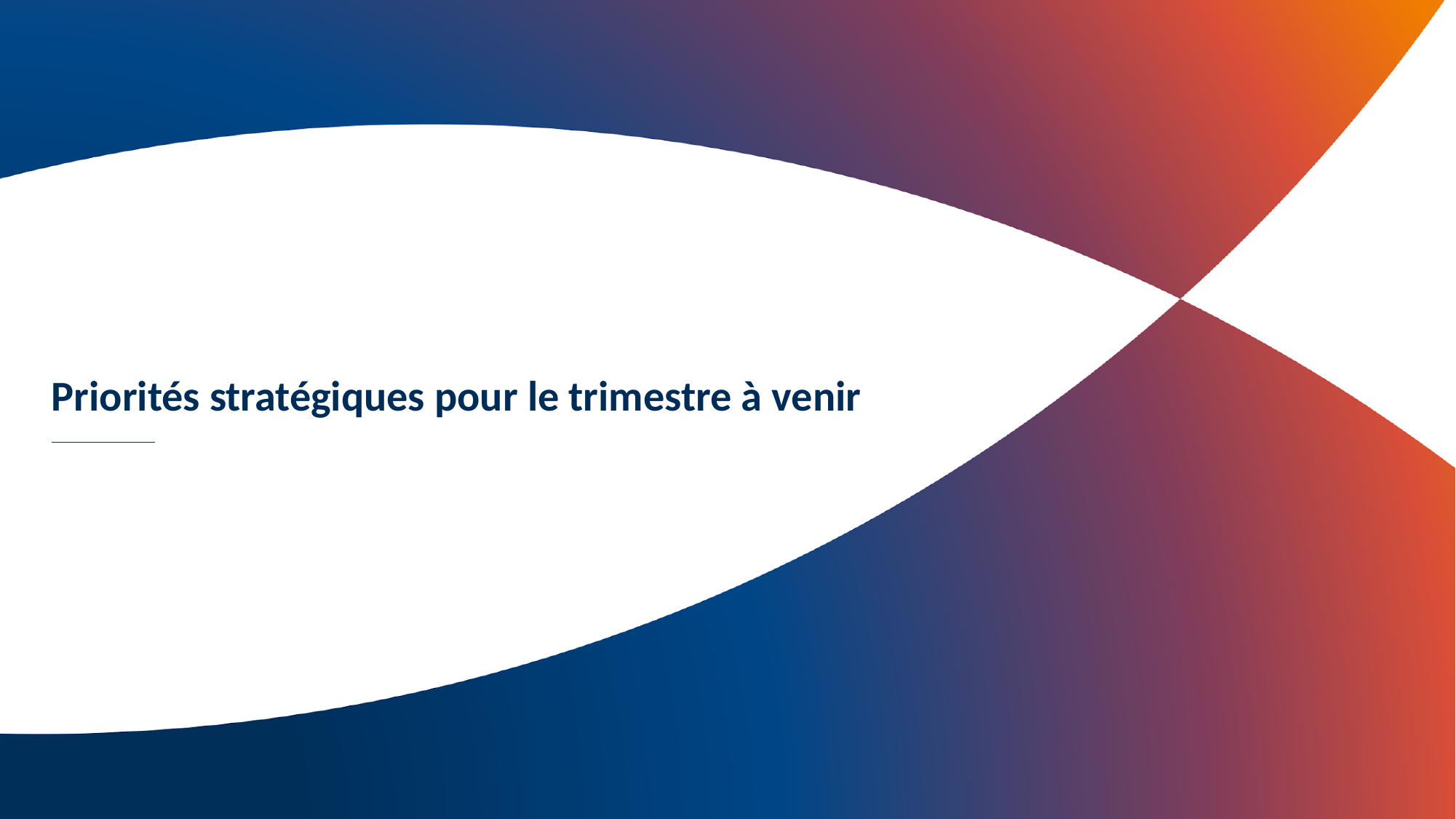

# Priorités stratégiques pour le trimestre à venir